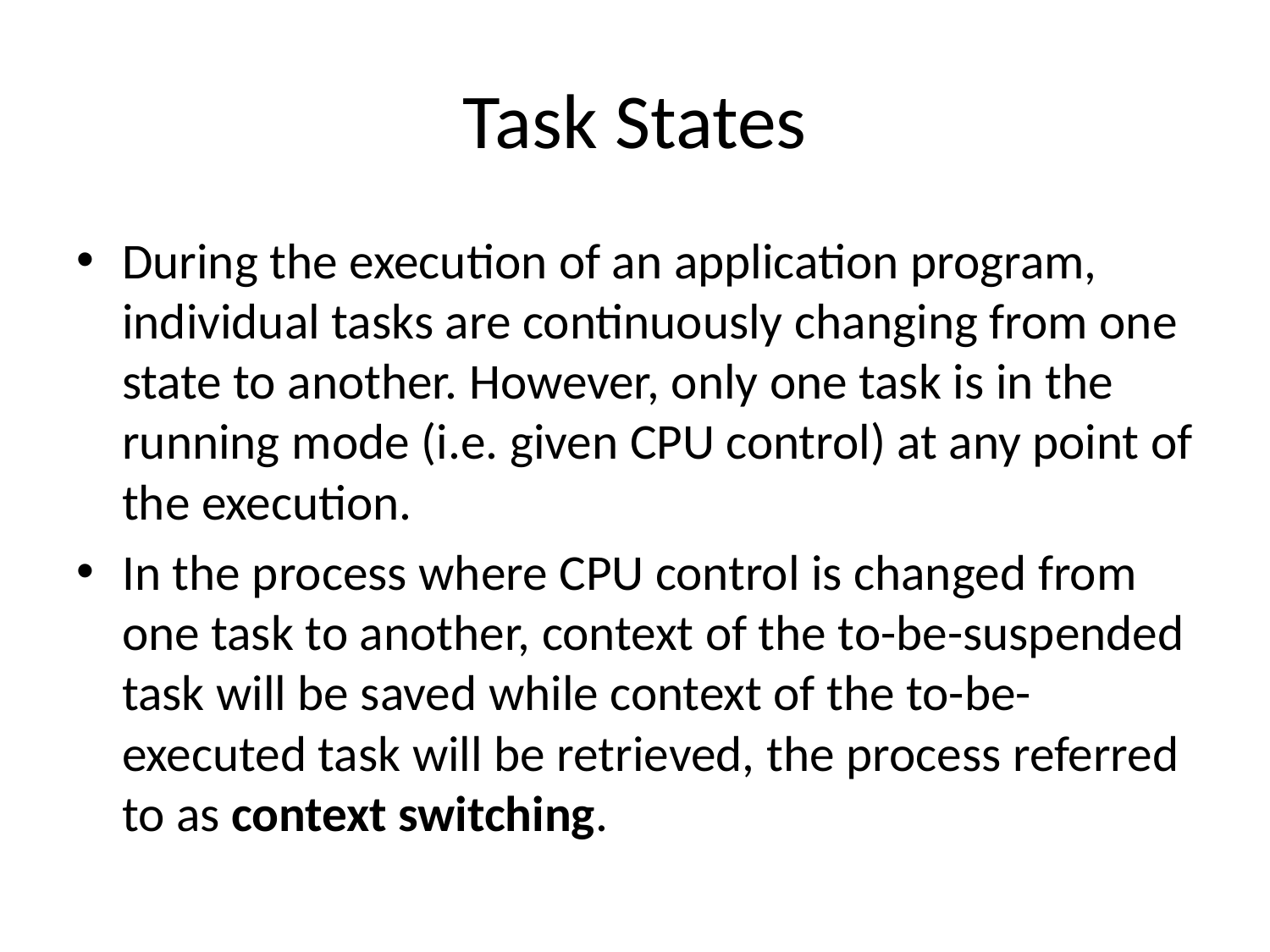

# Task States
During the execution of an application program, individual tasks are continuously changing from one state to another. However, only one task is in the running mode (i.e. given CPU control) at any point of the execution.
In the process where CPU control is changed from one task to another, context of the to-be-suspended task will be saved while context of the to-be-executed task will be retrieved, the process referred to as context switching.